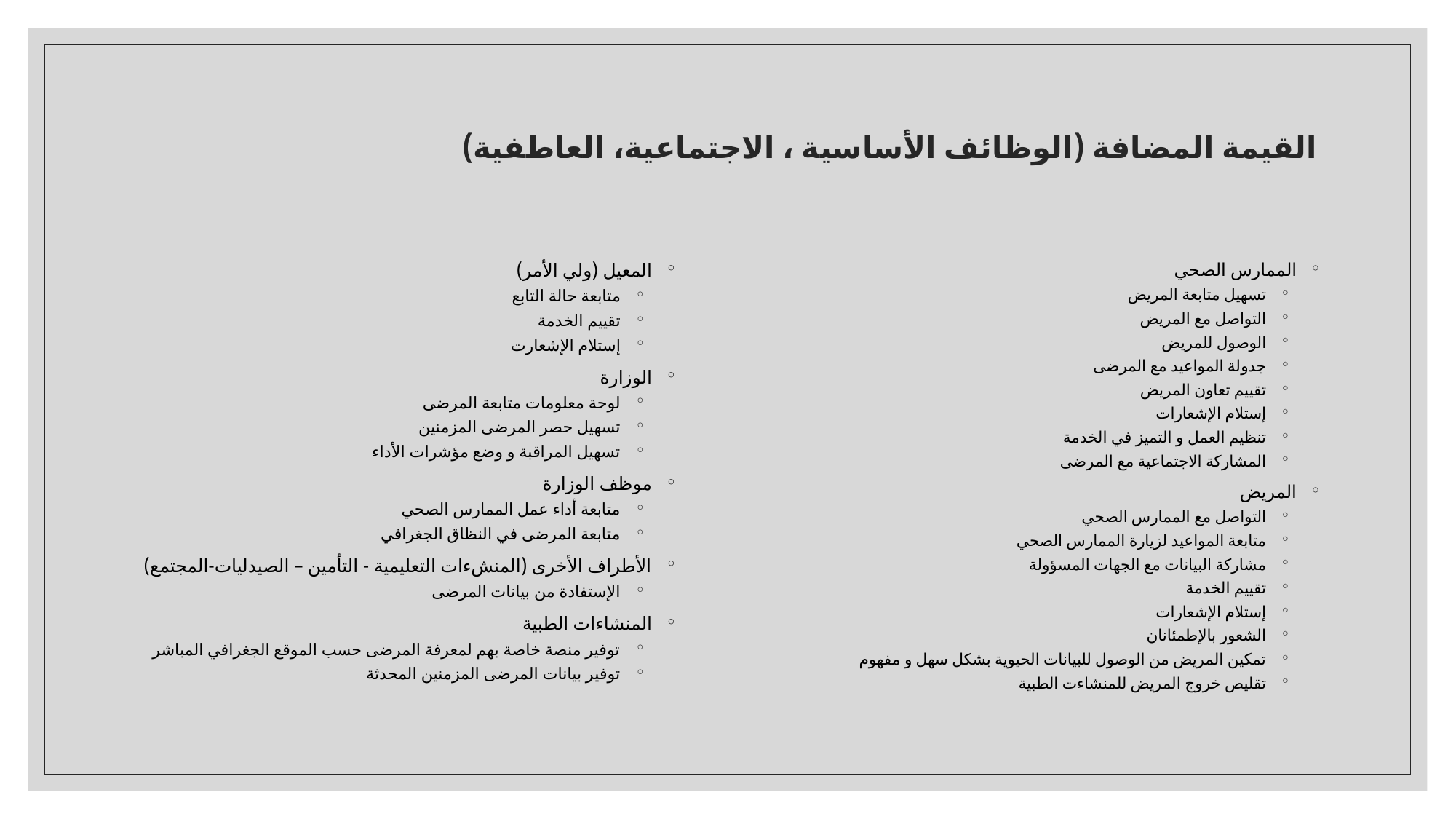

# القيمة المضافة (الوظائف الأساسية ، الاجتماعية، العاطفية)
المعيل (ولي الأمر)
متابعة حالة التابع
تقييم الخدمة
إستلام الإشعارت
الوزارة
لوحة معلومات متابعة المرضى
تسهيل حصر المرضى المزمنين
تسهيل المراقبة و وضع مؤشرات الأداء
موظف الوزارة
متابعة أداء عمل الممارس الصحي
متابعة المرضى في النظاق الجغرافي
الأطراف الأخرى (المنشءات التعليمية - التأمين – الصيدليات-المجتمع)
الإستفادة من بيانات المرضى
المنشاءات الطبية
توفير منصة خاصة بهم لمعرفة المرضى حسب الموقع الجغرافي المباشر
توفير بيانات المرضى المزمنين المحدثة

الممارس الصحي
تسهيل متابعة المريض
التواصل مع المريض
الوصول للمريض
جدولة المواعيد مع المرضى
تقييم تعاون المريض
إستلام الإشعارات
تنظيم العمل و التميز في الخدمة
المشاركة الاجتماعية مع المرضى
المريض
التواصل مع الممارس الصحي
متابعة المواعيد لزيارة الممارس الصحي
مشاركة البيانات مع الجهات المسؤولة
تقييم الخدمة
إستلام الإشعارات
الشعور بالإطمئانان
تمكين المريض من الوصول للبيانات الحيوية بشكل سهل و مفهوم
تقليص خروج المريض للمنشاءت الطبية